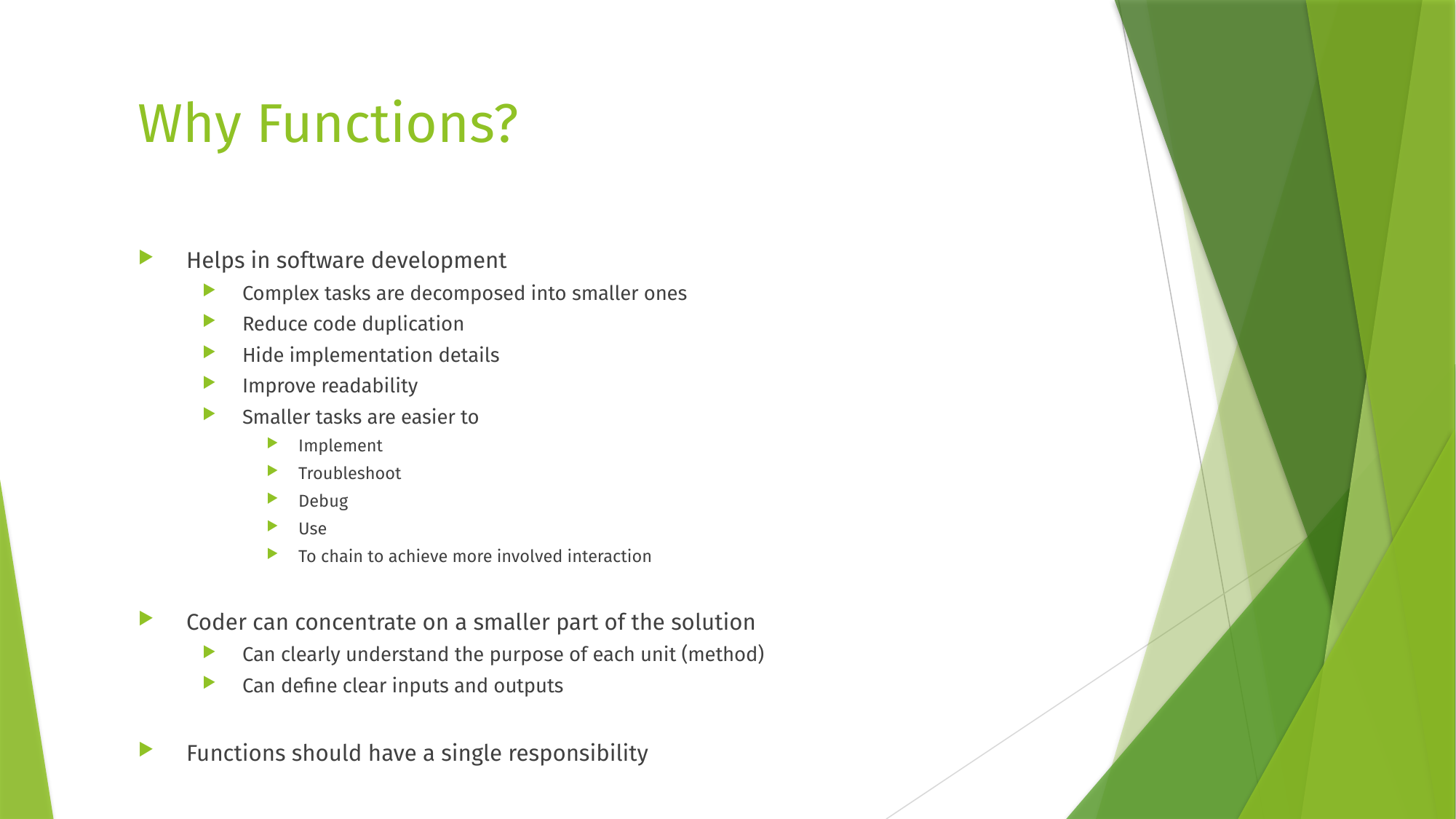

# Why Functions?
Helps in software development
Complex tasks are decomposed into smaller ones
Reduce code duplication
Hide implementation details
Improve readability
Smaller tasks are easier to
Implement
Troubleshoot
Debug
Use
To chain to achieve more involved interaction

Coder can concentrate on a smaller part of the solution
Can clearly understand the purpose of each unit (method)
Can define clear inputs and outputs

Functions should have a single responsibility